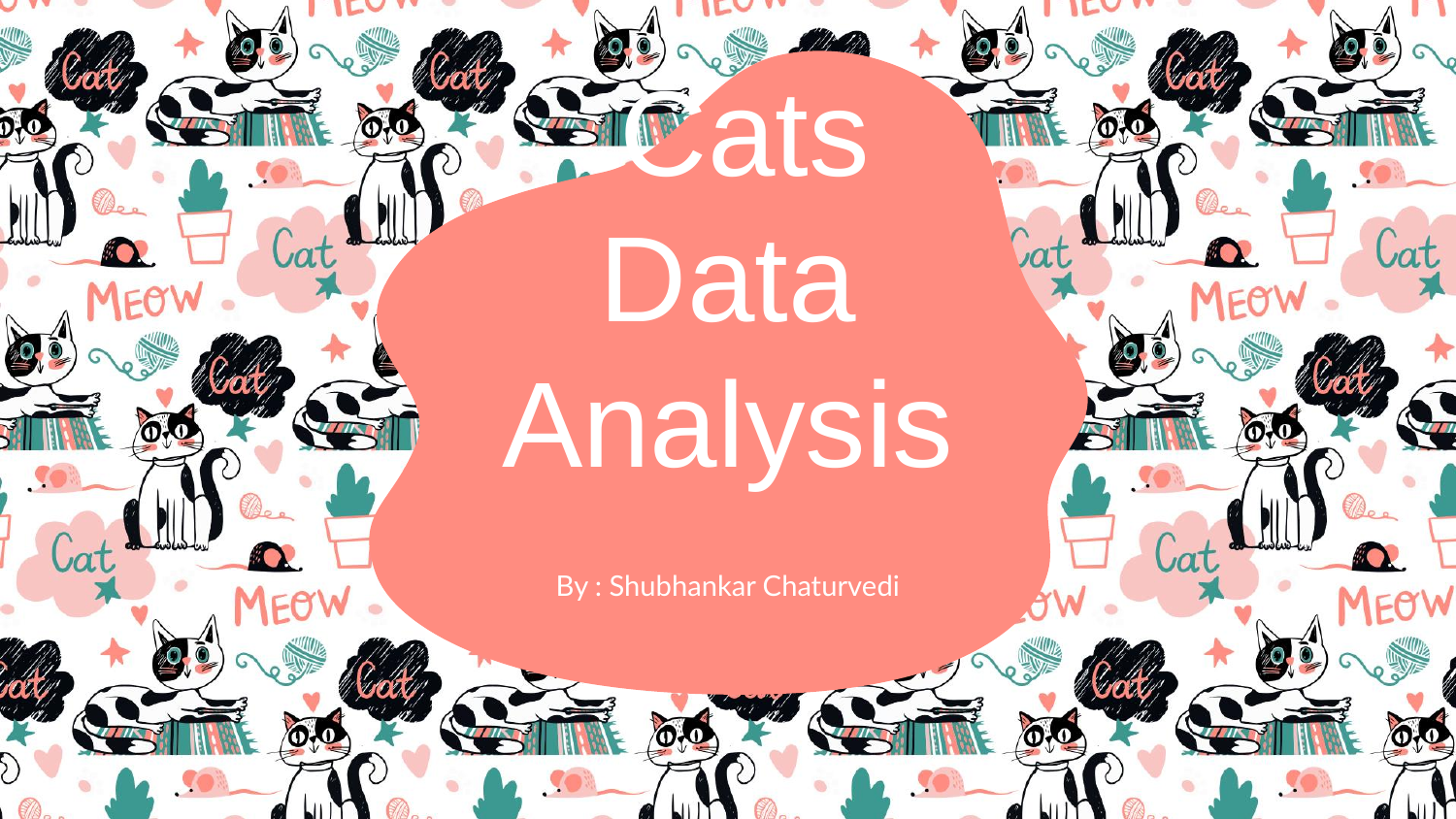

# Cats Data Analysis

By : Shubhankar Chaturvedi